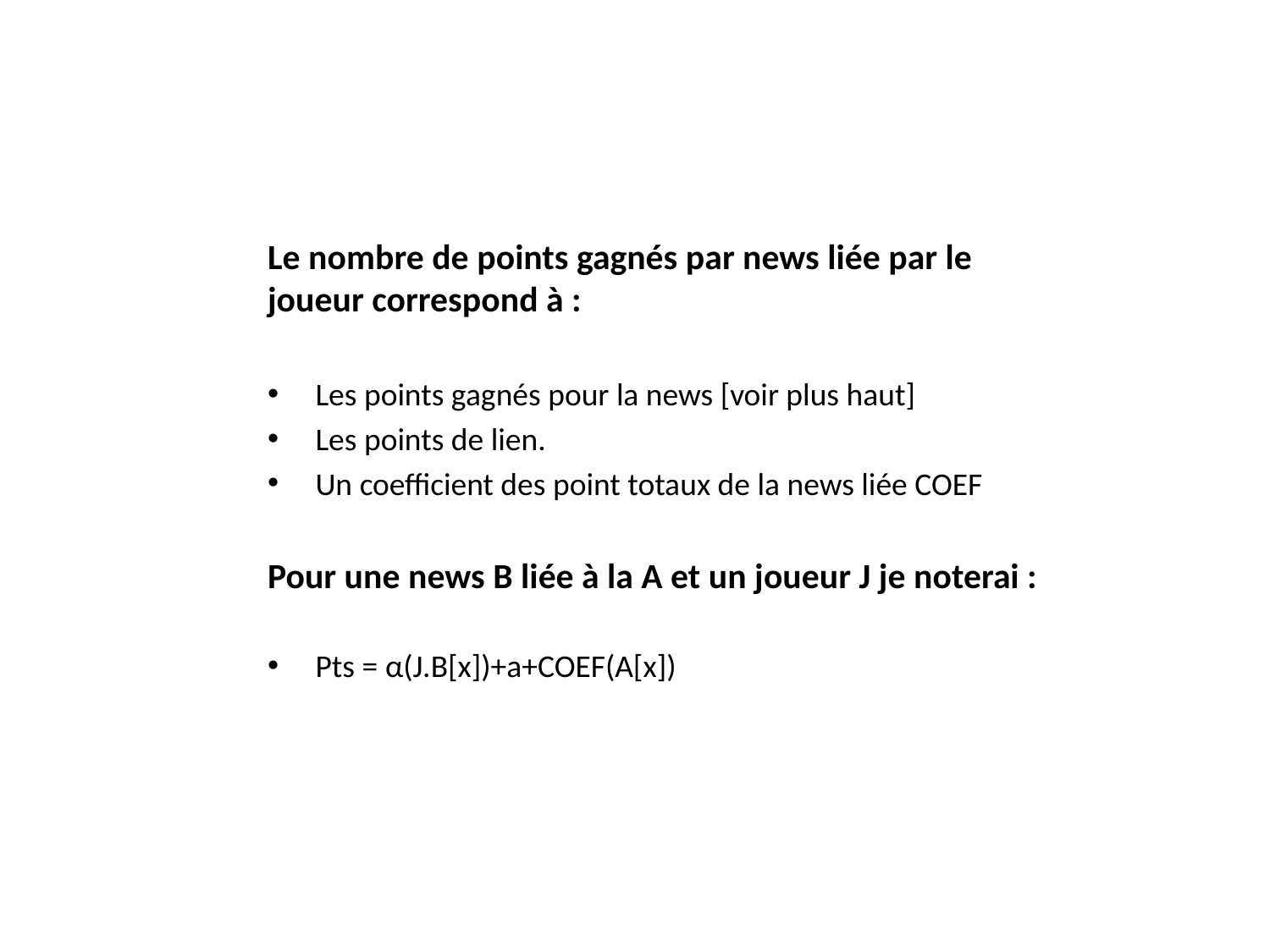

Le nombre de points gagnés par news liée par le joueur correspond à :

Les points gagnés pour la news [voir plus haut]
Les points de lien.
Un coefficient des point totaux de la news liée COEF

Pour une news B liée à la A et un joueur J je noterai :

Pts = α(J.B[x])+a+COEF(A[x])